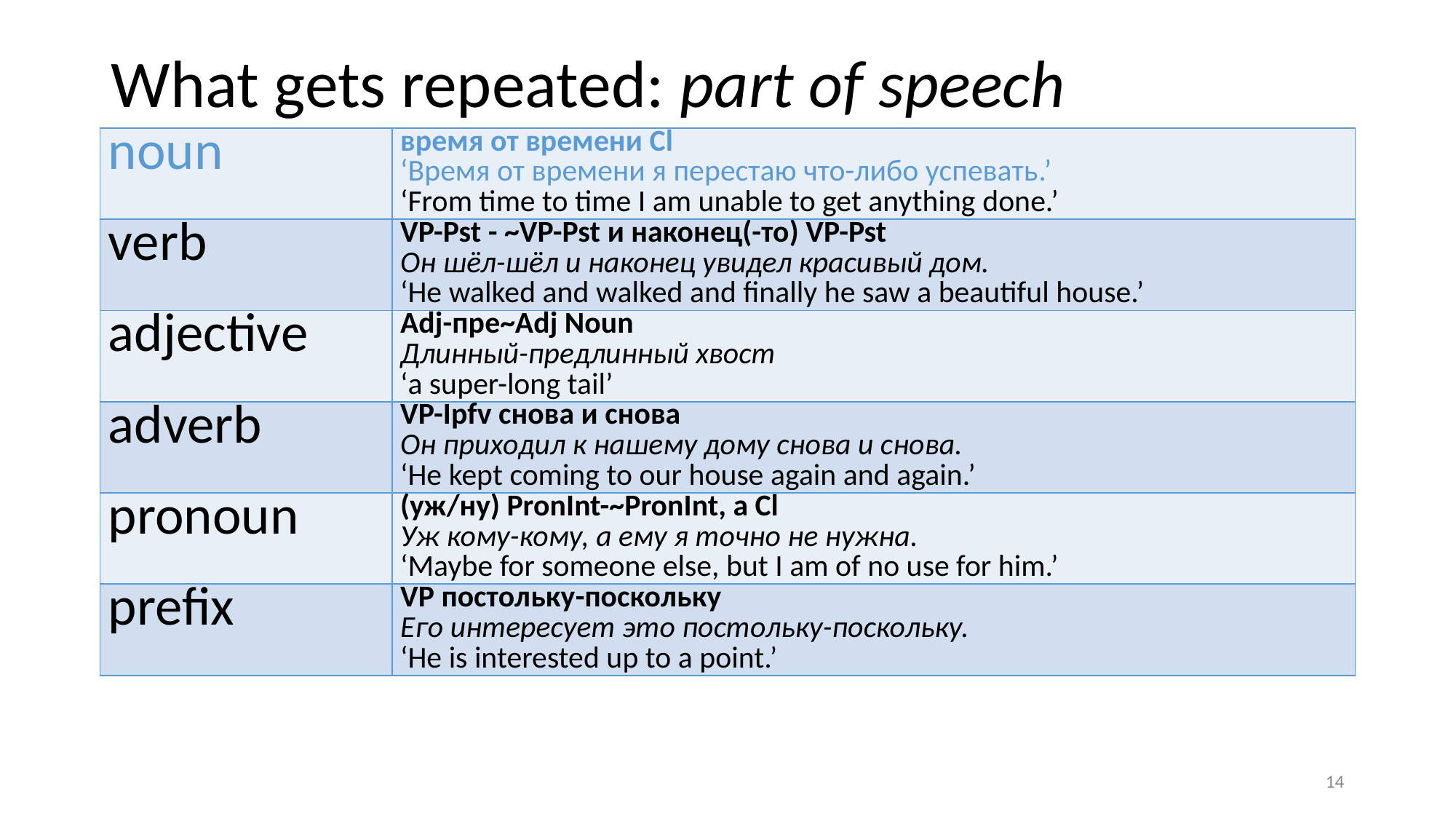

# What gets repeated: part of speech
| noun | время от времени Cl ‘Время от времени я перестаю что-либо успевать.’ ‘From time to time I am unable to get anything done.’ |
| --- | --- |
| verb | VP-Pst - ~VP-Pst и наконец(-то) VP-Pst Он шёл-шёл и наконец увидел красивый дом. ‘He walked and walked and finally he saw a beautiful house.’ |
| adjective | Adj-прe~Adj Noun Длинный-предлинный хвост ‘a super-long tail’ |
| adverb | VP-Ipfv снова и снова Он приходил к нашему дому снова и снова. ‘He kept coming to our house again and again.’ |
| pronoun | (уж/ну) PronInt-~PronInt, a Cl Уж кому-кому, а ему я точно не нужна. ‘Maybe for someone else, but I am of no use for him.’ |
| prefix | VP постольку-поскольку Его интересует это постольку-поскольку. ‘He is interested up to a point.’ |
14